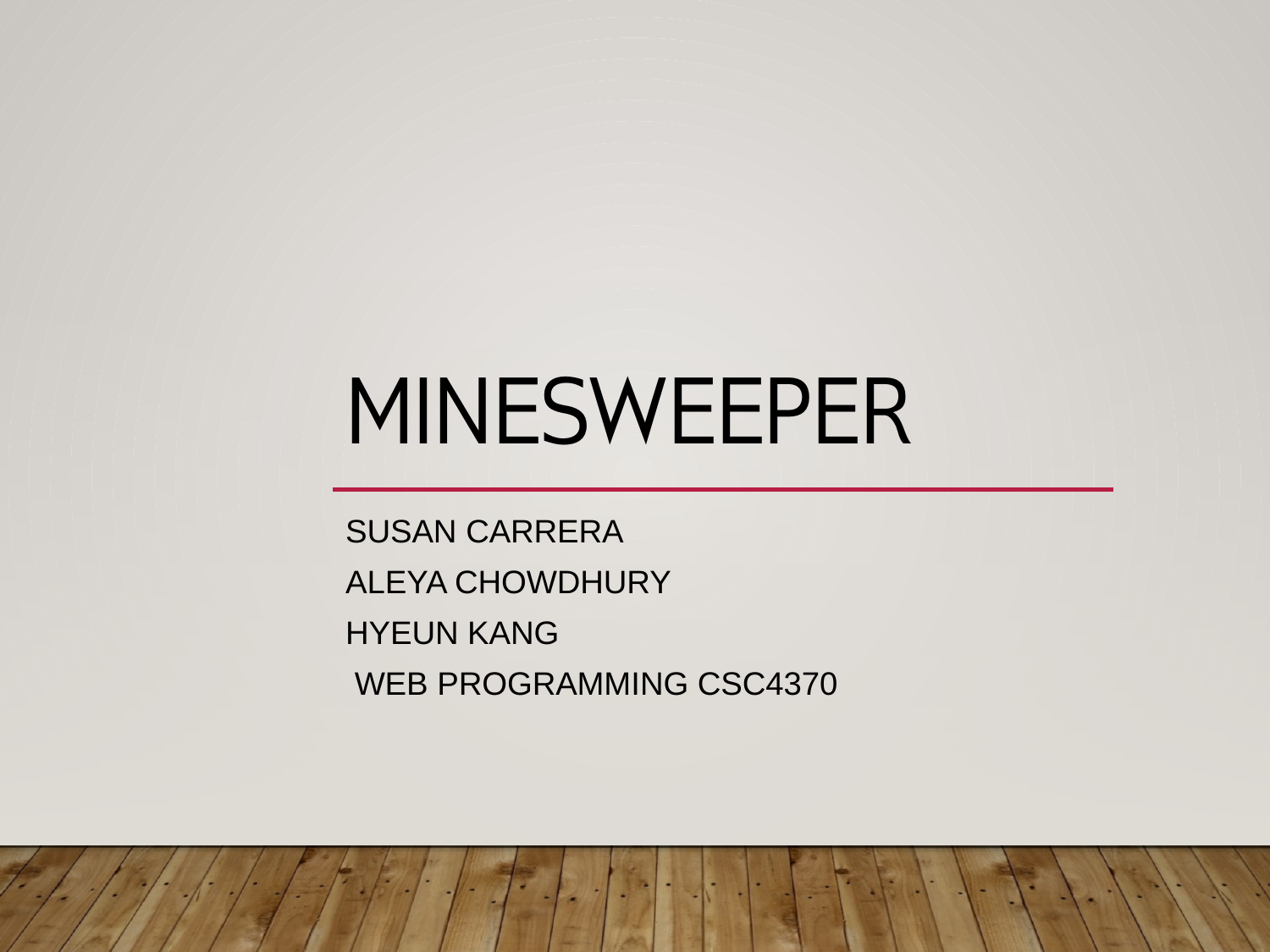

# Minesweeper
Susan Carrera
Aleya Chowdhury
Hyeun Kang
 Web programming csc4370